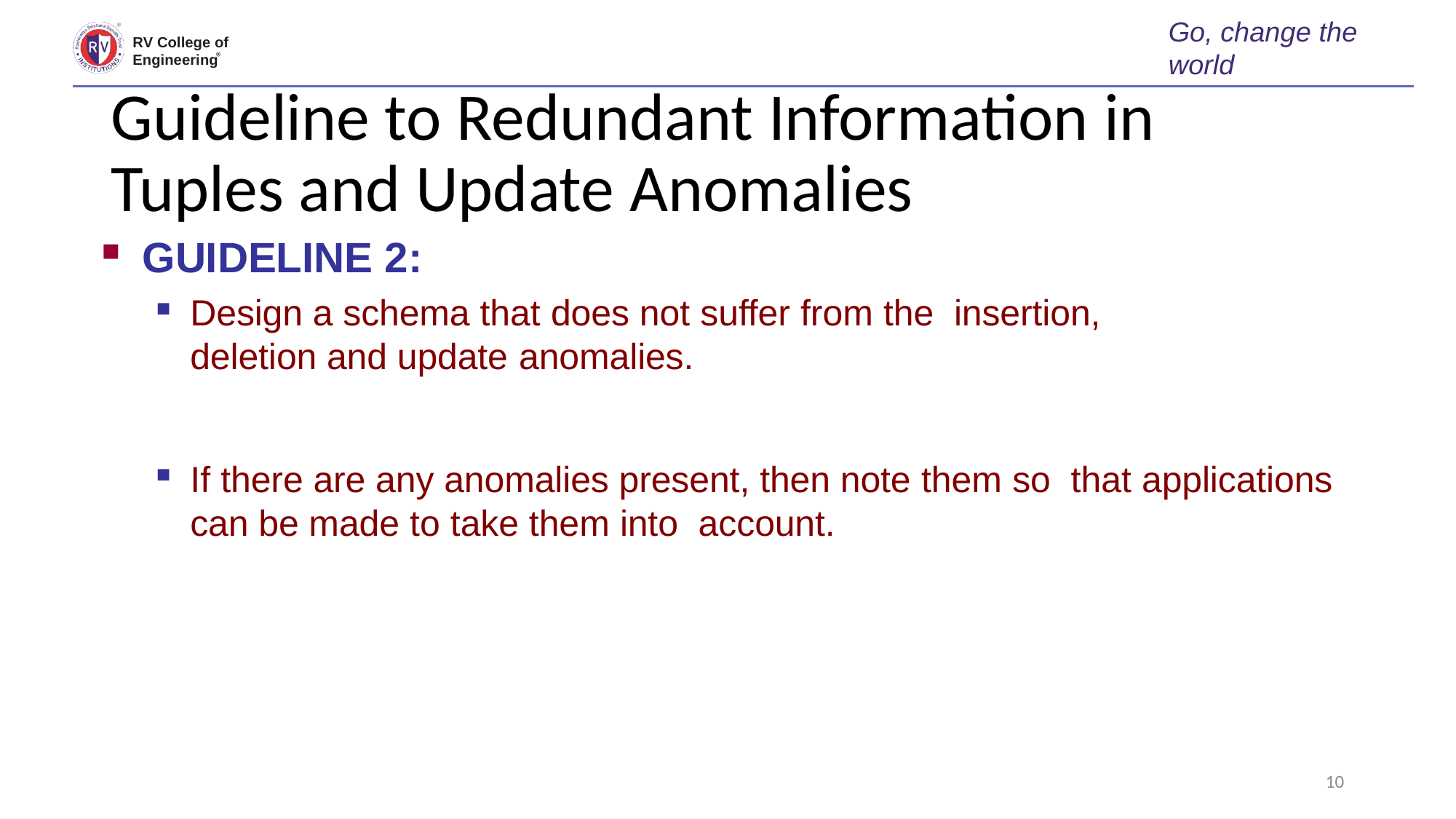

Go, change the world

RV College of
Engineering

# Guideline to Redundant Information in  Tuples and Update Anomalies

GUIDELINE 2:
Design a schema that does not suffer from the  insertion, deletion and update anomalies.

If there are any anomalies present, then note them so  that applications can be made to take them into  account.

10